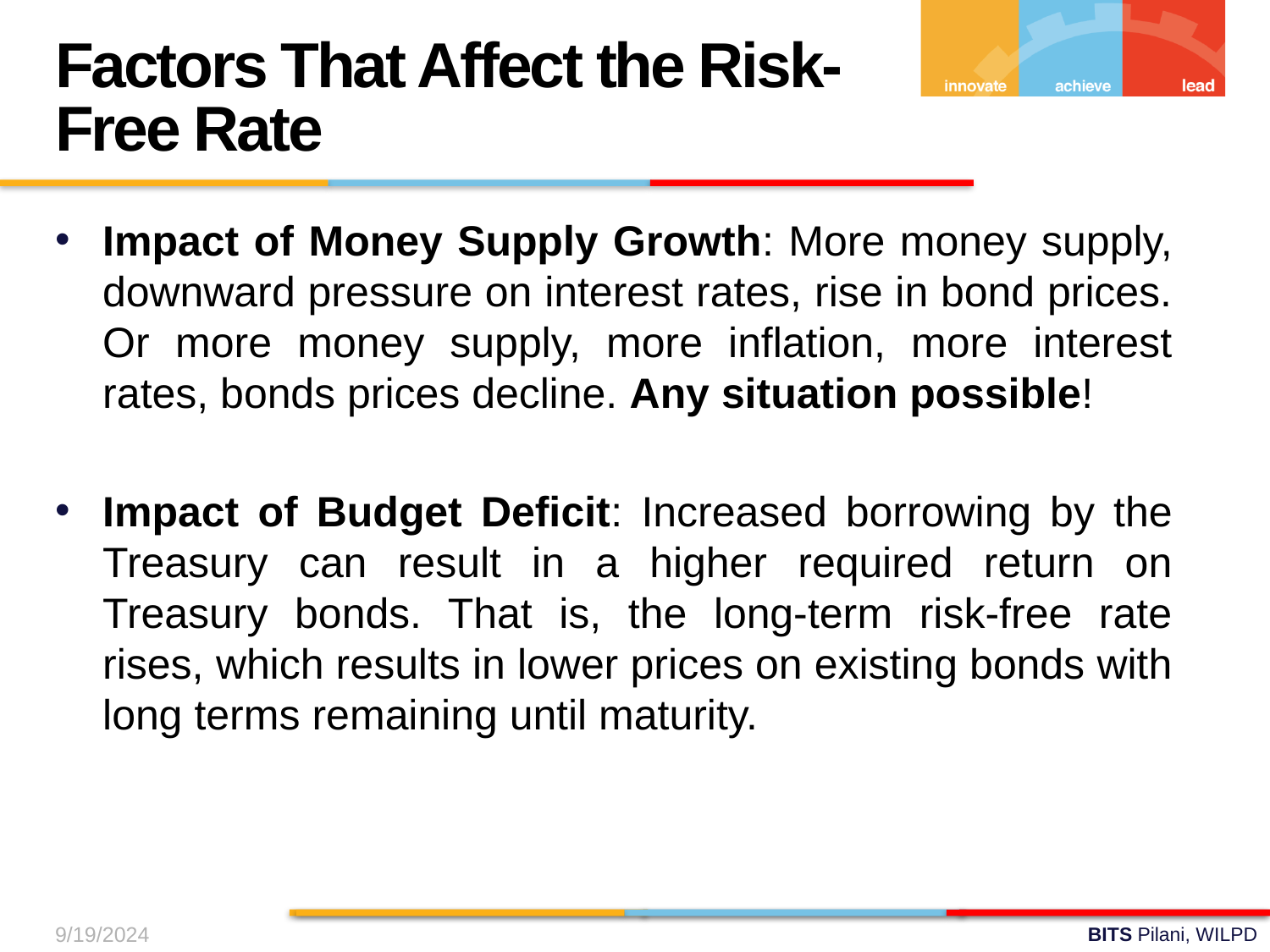

Factors That Affect the Risk-Free Rate
Impact of Money Supply Growth: More money supply, downward pressure on interest rates, rise in bond prices. Or more money supply, more inflation, more interest rates, bonds prices decline. Any situation possible!

Impact of Budget Deficit: Increased borrowing by the Treasury can result in a higher required return on Treasury bonds. That is, the long-term risk-free rate rises, which results in lower prices on existing bonds with long terms remaining until maturity.
9/19/2024